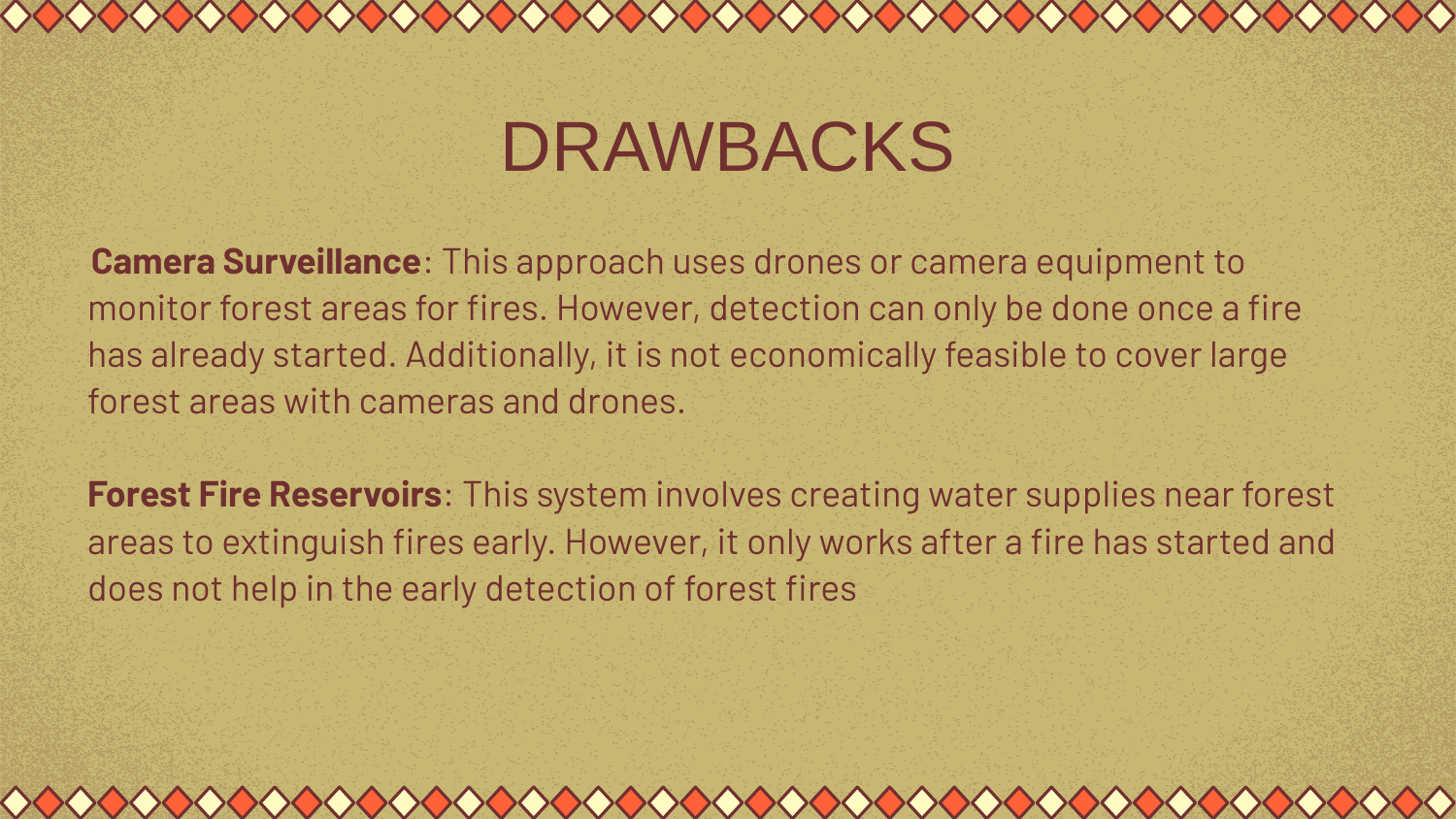

DRAWBACKS
# Camera Surveillance: This approach uses drones or camera equipment to monitor forest areas for fires. However, detection can only be done once a fire has already started. Additionally, it is not economically feasible to cover large forest areas with cameras and drones. Forest Fire Reservoirs: This system involves creating water supplies near forest areas to extinguish fires early. However, it only works after a fire has started and does not help in the early detection of forest fires